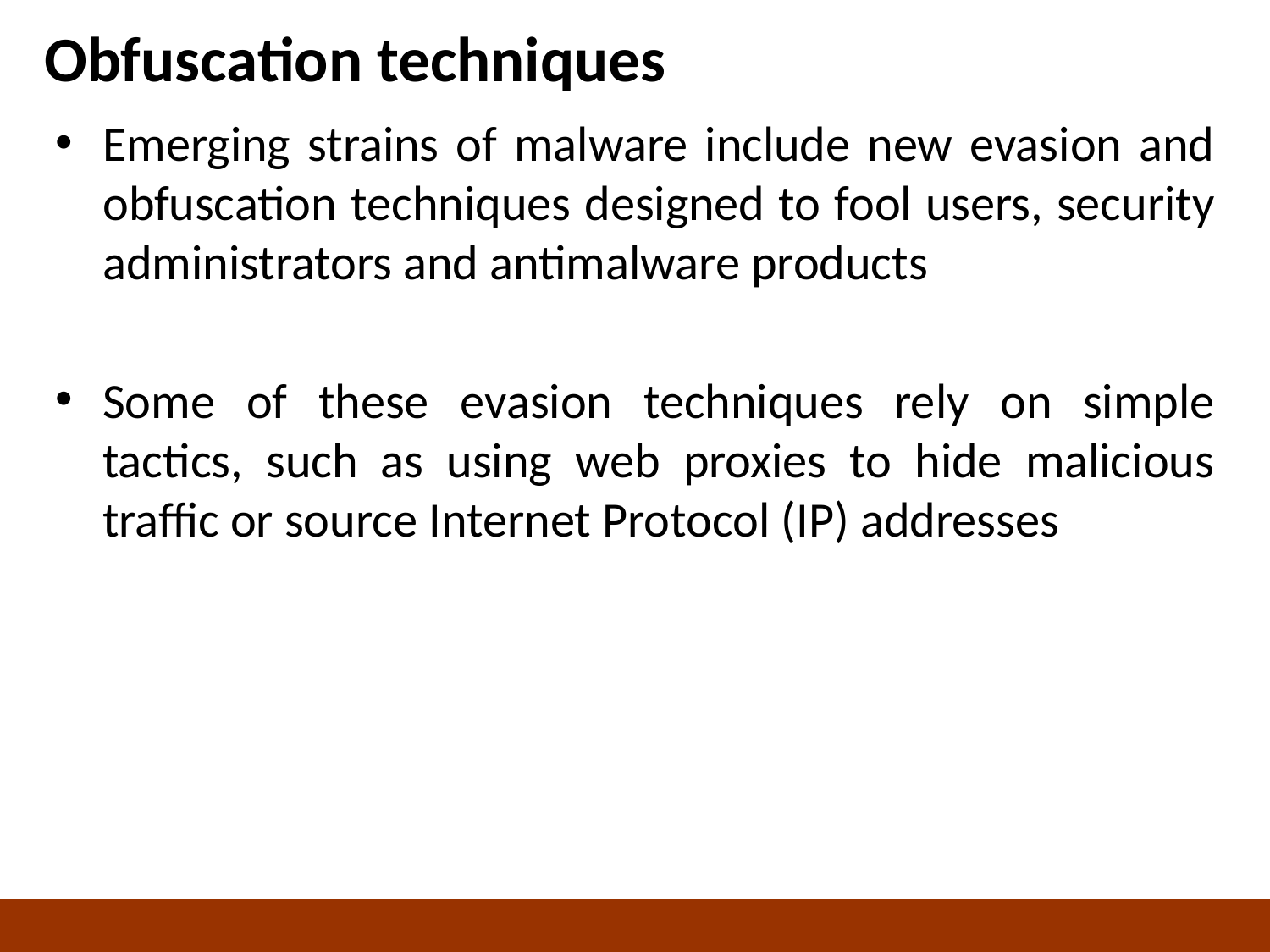

# Obfuscation techniques
Emerging strains of malware include new evasion and obfuscation techniques designed to fool users, security administrators and antimalware products

Some of these evasion techniques rely on simple tactics, such as using web proxies to hide malicious traffic or source Internet Protocol (IP) addresses